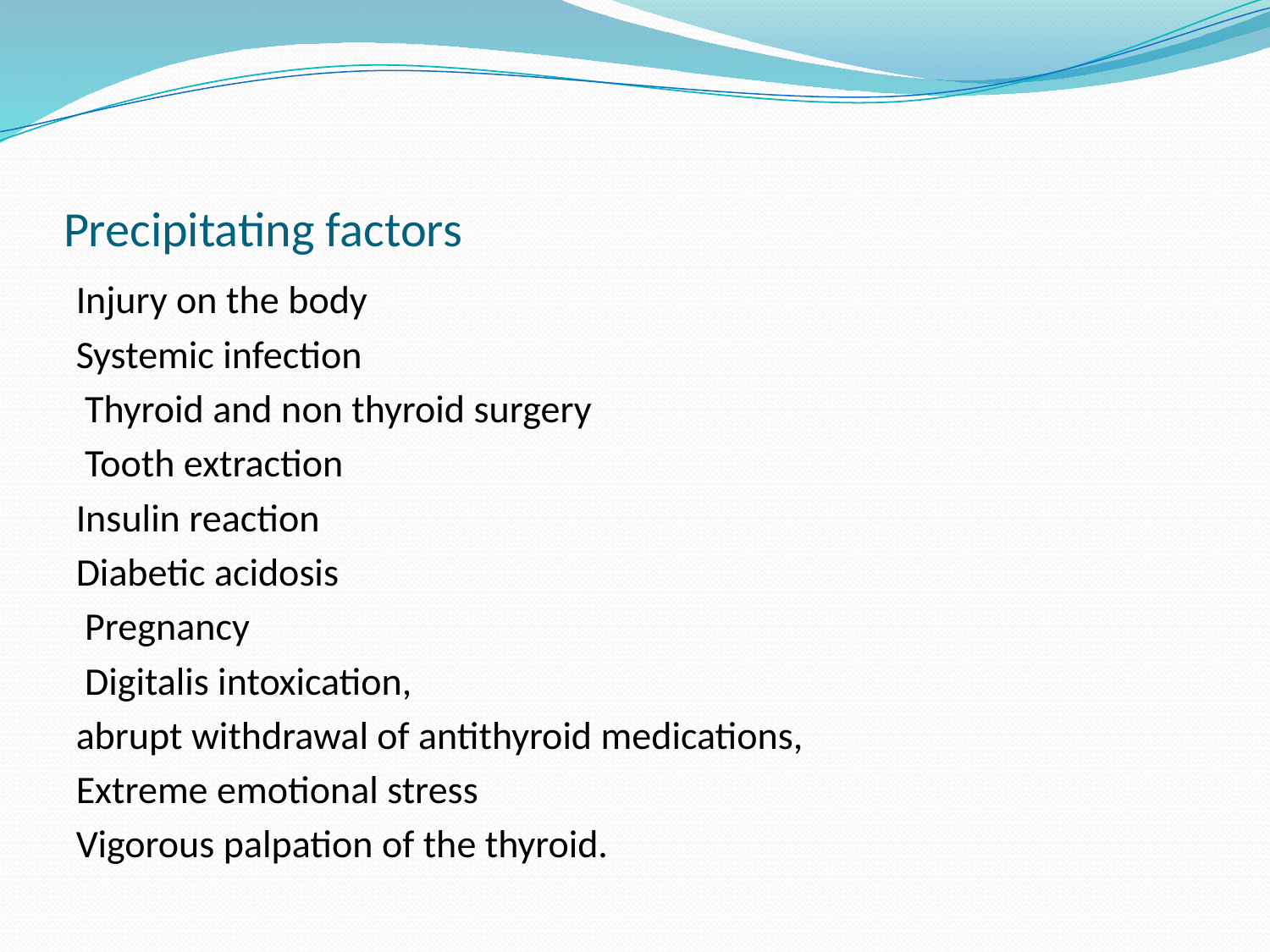

# Precipitating factors
Injury on the body
Systemic infection
 Thyroid and non thyroid surgery
 Tooth extraction
Insulin reaction
Diabetic acidosis
 Pregnancy
 Digitalis intoxication,
abrupt withdrawal of antithyroid medications,
Extreme emotional stress
Vigorous palpation of the thyroid.